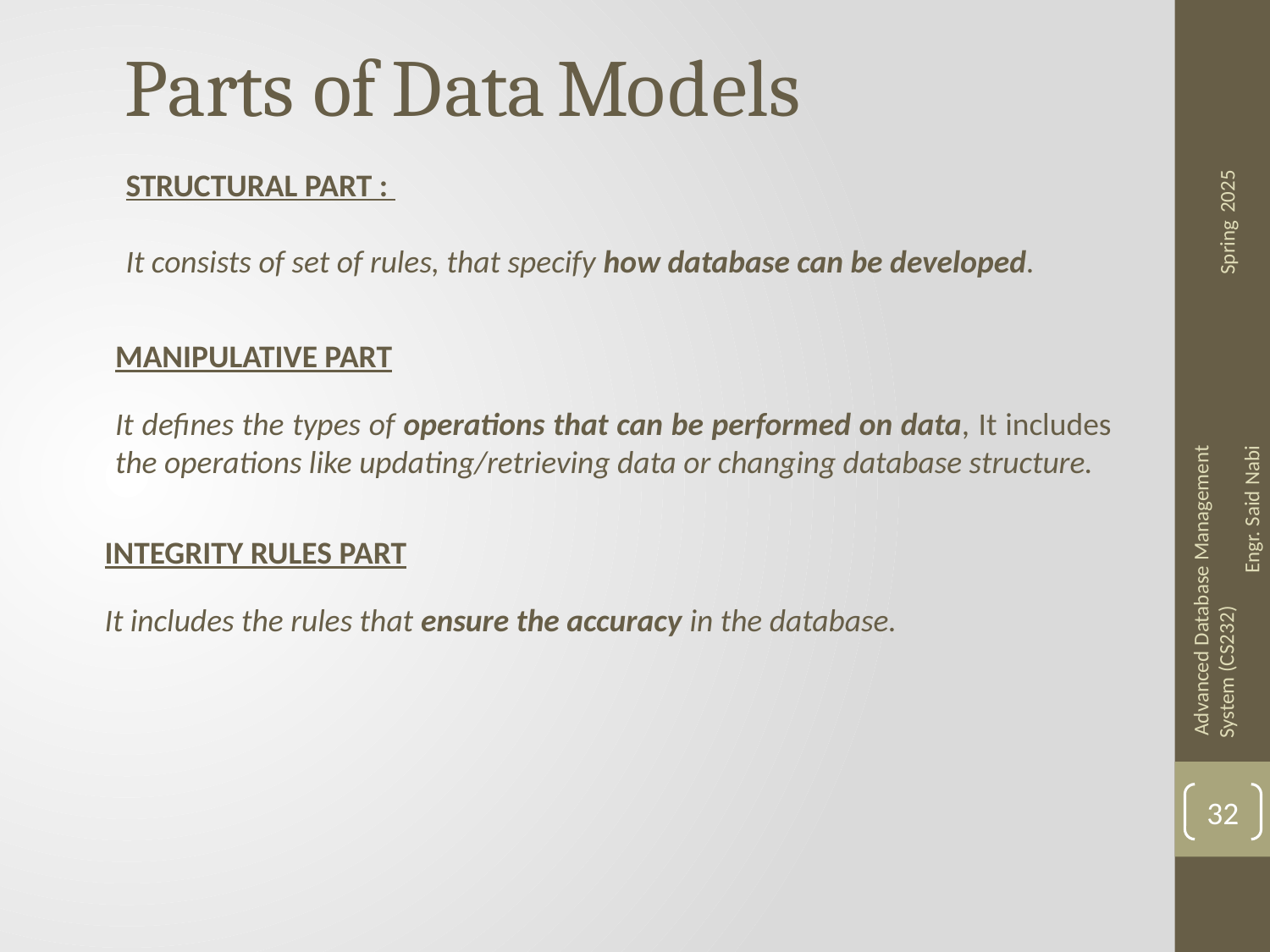

# Parts of Data Models
STRUCTURAL PART :

It consists of set of rules, that specify how database can be developed.
MANIPULATIVE PART

It defines the types of operations that can be performed on data, It includes the operations like updating/retrieving data or changing database structure.
INTEGRITY RULES PART

It includes the rules that ensure the accuracy in the database.
32